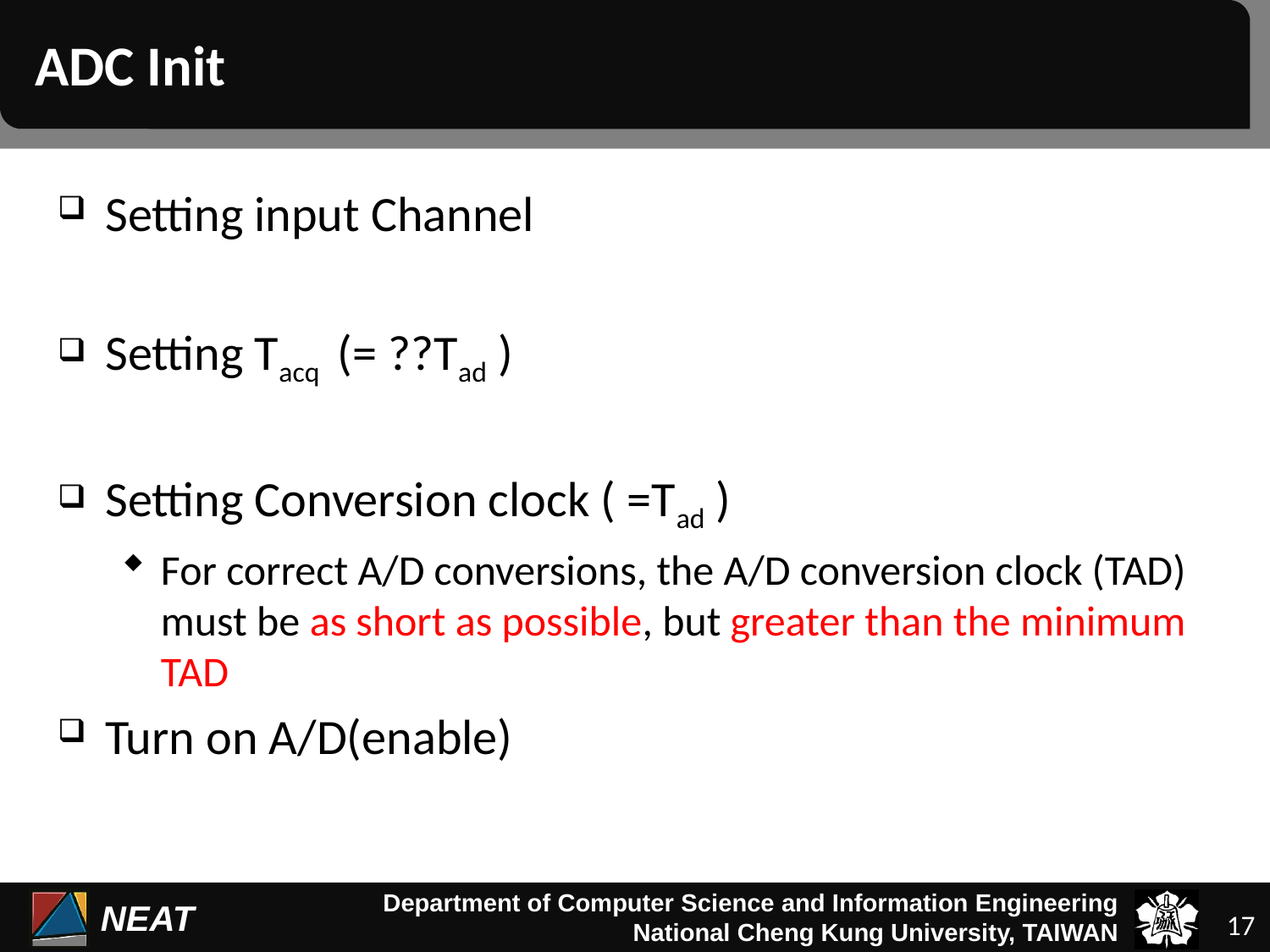

# ADC Init
Setting input Channel

Setting Tacq  (= ??Tad )

Setting Conversion clock ( =Tad )
For correct A/D conversions, the A/D conversion clock (TAD) must be as short as possible, but greater than the minimum TAD
Turn on A/D(enable)